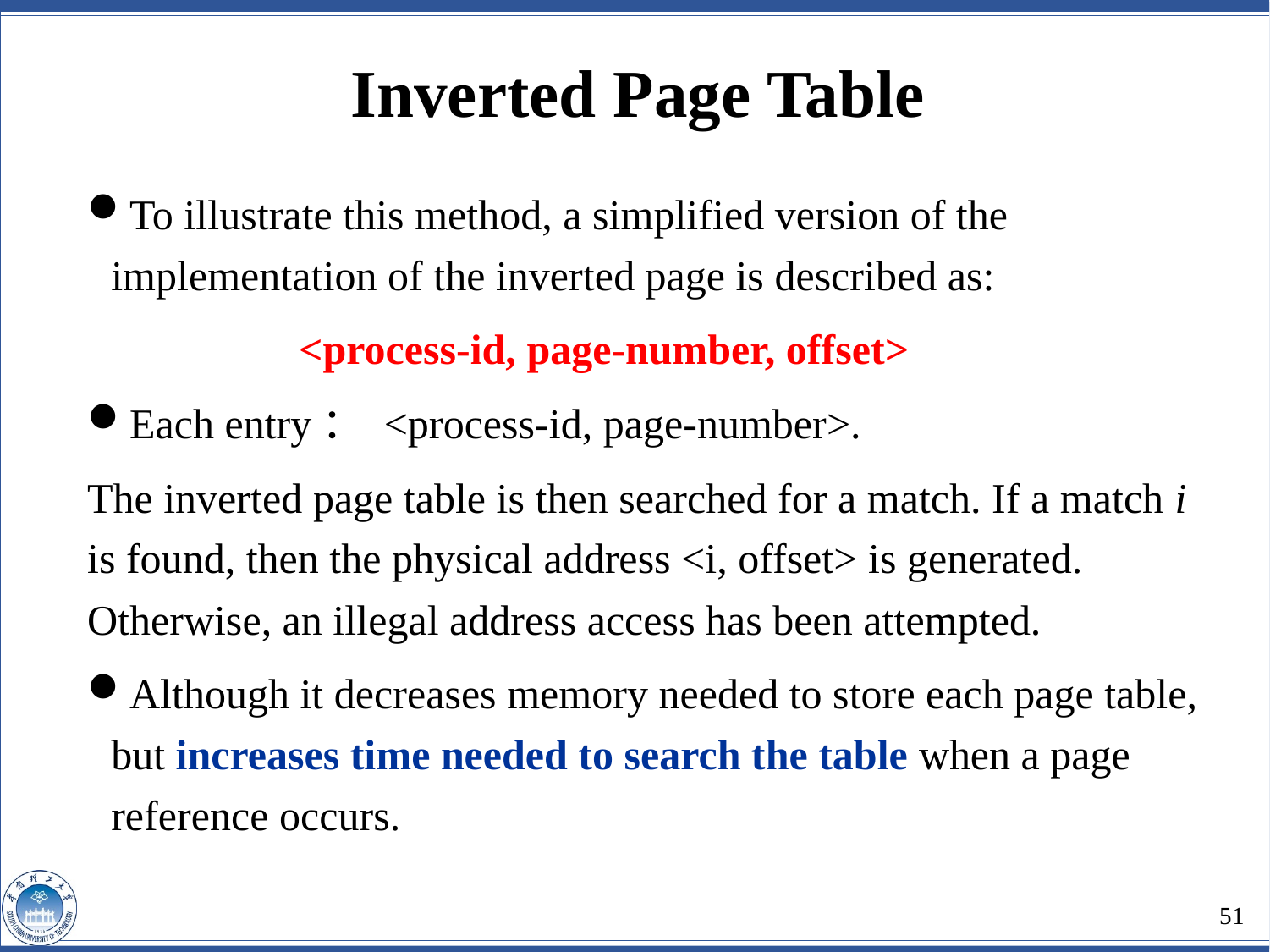

Inverted Page Table
To illustrate this method, a simplified version of the implementation of the inverted page is described as:
                    <process-id, page-number, offset>
Each entry： <process-id, page-number>.
The inverted page table is then searched for a match. If a match i is found, then the physical address <i, offset> is generated. Otherwise, an illegal address access has been attempted.
Although it decreases memory needed to store each page table, but increases time needed to search the table when a page reference occurs.
51